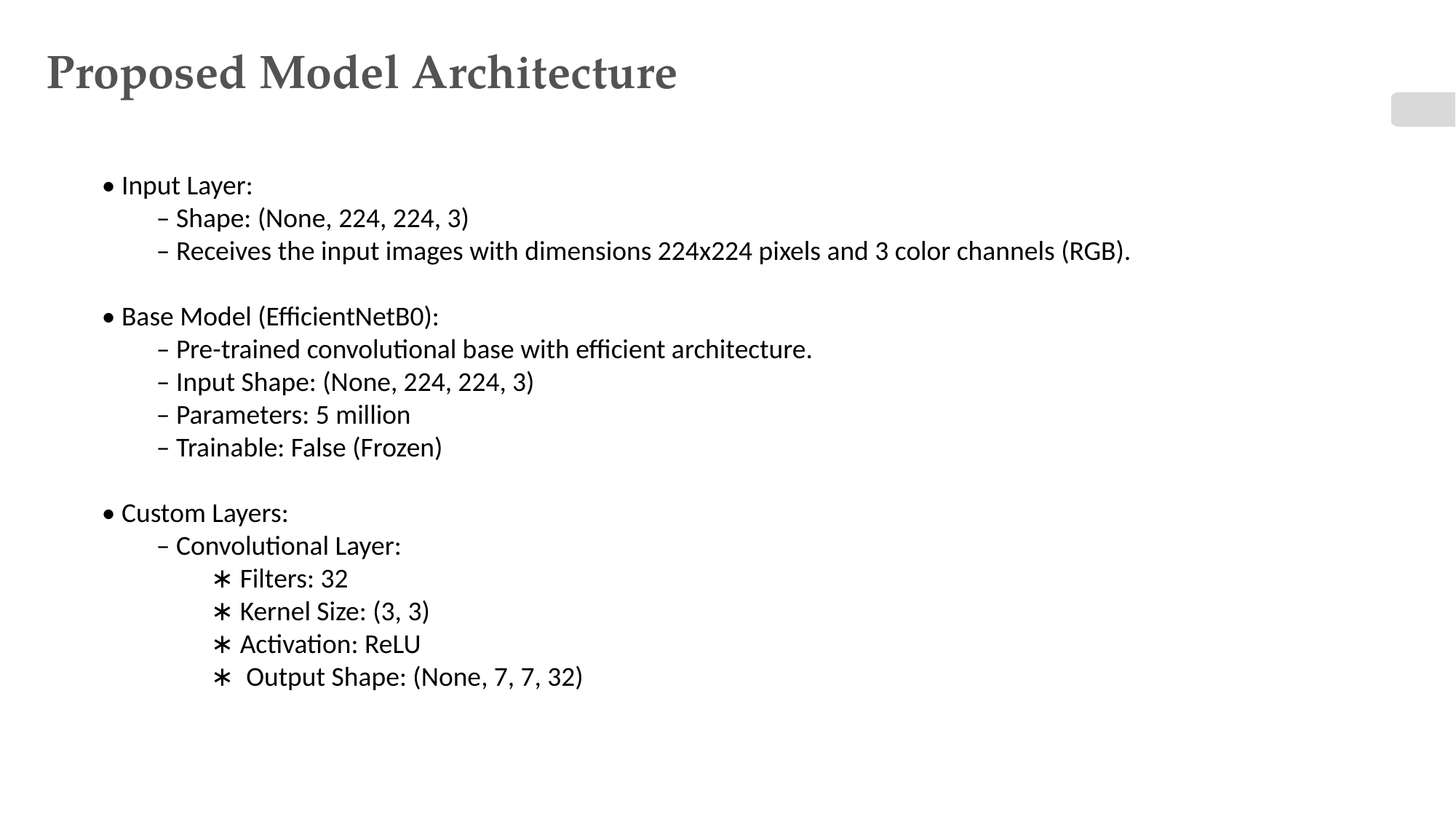

# Proposed Model Architecture
• Input Layer:
– Shape: (None, 224, 224, 3)
– Receives the input images with dimensions 224x224 pixels and 3 color channels (RGB).

• Base Model (EfficientNetB0):
– Pre-trained convolutional base with efficient architecture.
– Input Shape: (None, 224, 224, 3)
– Parameters: 5 million
– Trainable: False (Frozen)

• Custom Layers:
– Convolutional Layer:
∗ Filters: 32
∗ Kernel Size: (3, 3)
∗ Activation: ReLU
∗  Output Shape: (None, 7, 7, 32)